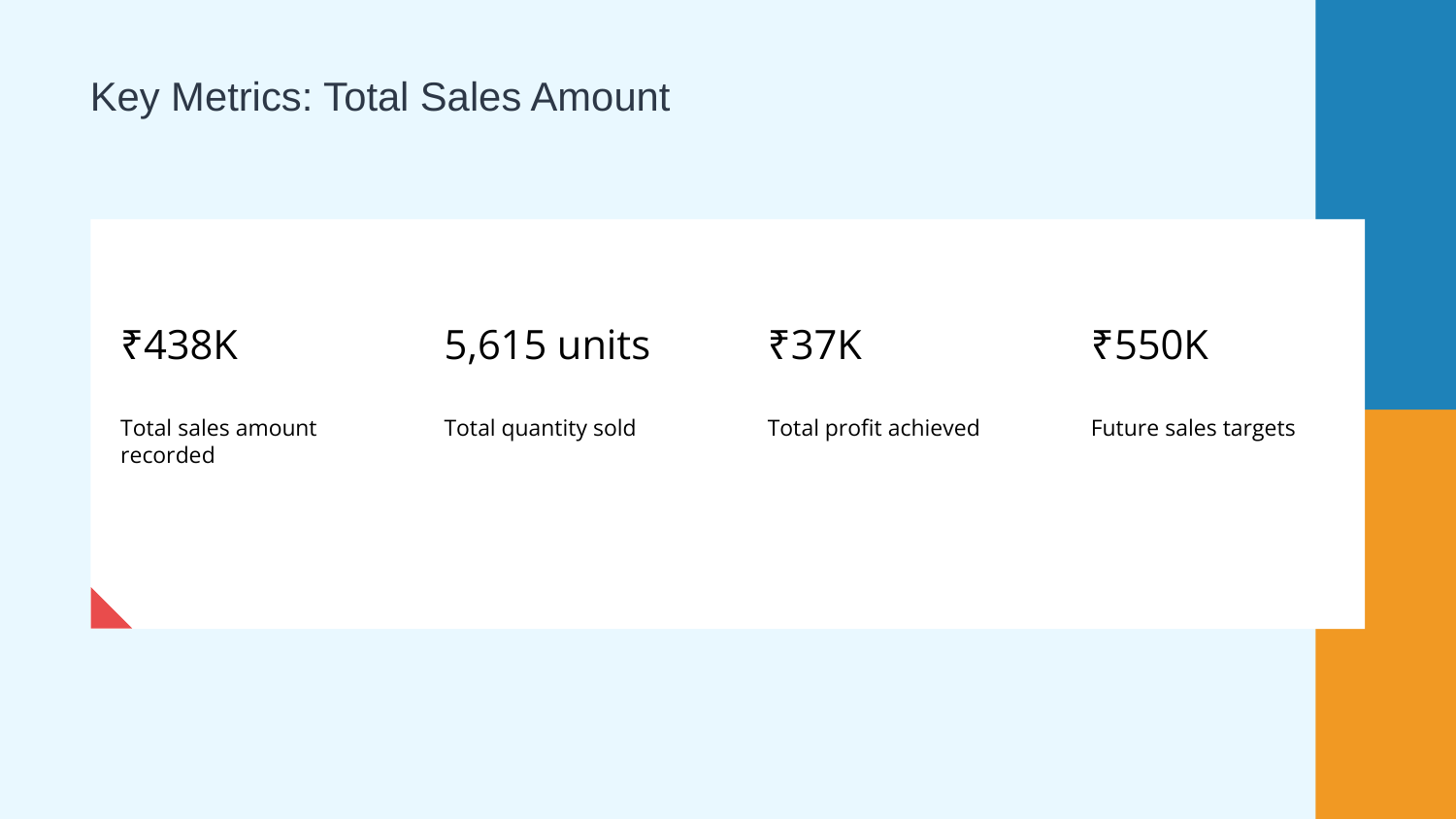

# Key Metrics: Total Sales Amount
₹438K
5,615 units
₹37K
₹550K
Total sales amount recorded
Total quantity sold
Total profit achieved

Future sales targets